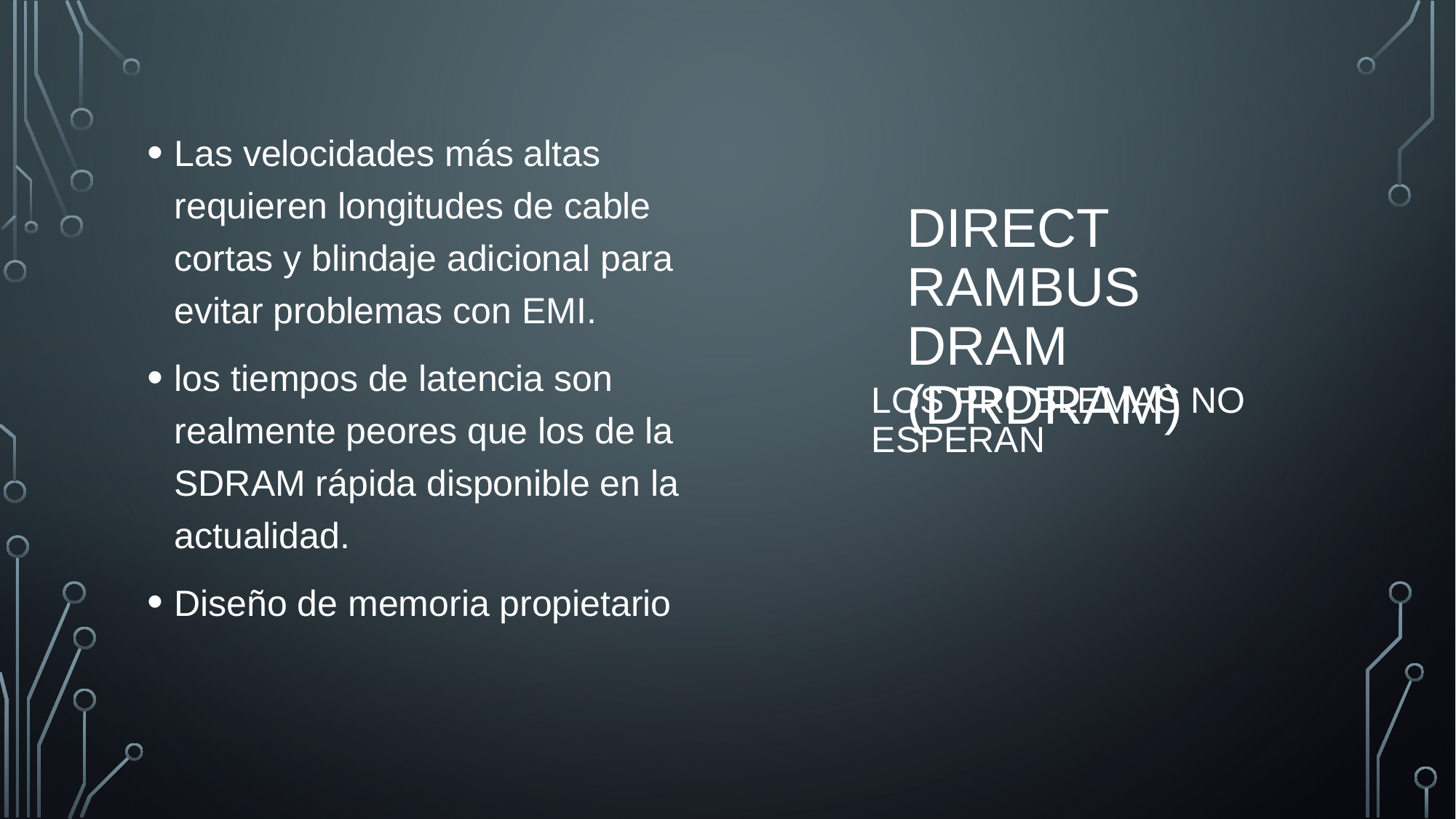

Las velocidades más altas requieren longitudes de cable cortas y blindaje adicional para evitar problemas con EMI.
los tiempos de latencia son realmente peores que los de la SDRAM rápida disponible en la actualidad.
Diseño de memoria propietario
# DIRECT RAMBUS DRAM (DRDRAM)
Los problemas no esperan